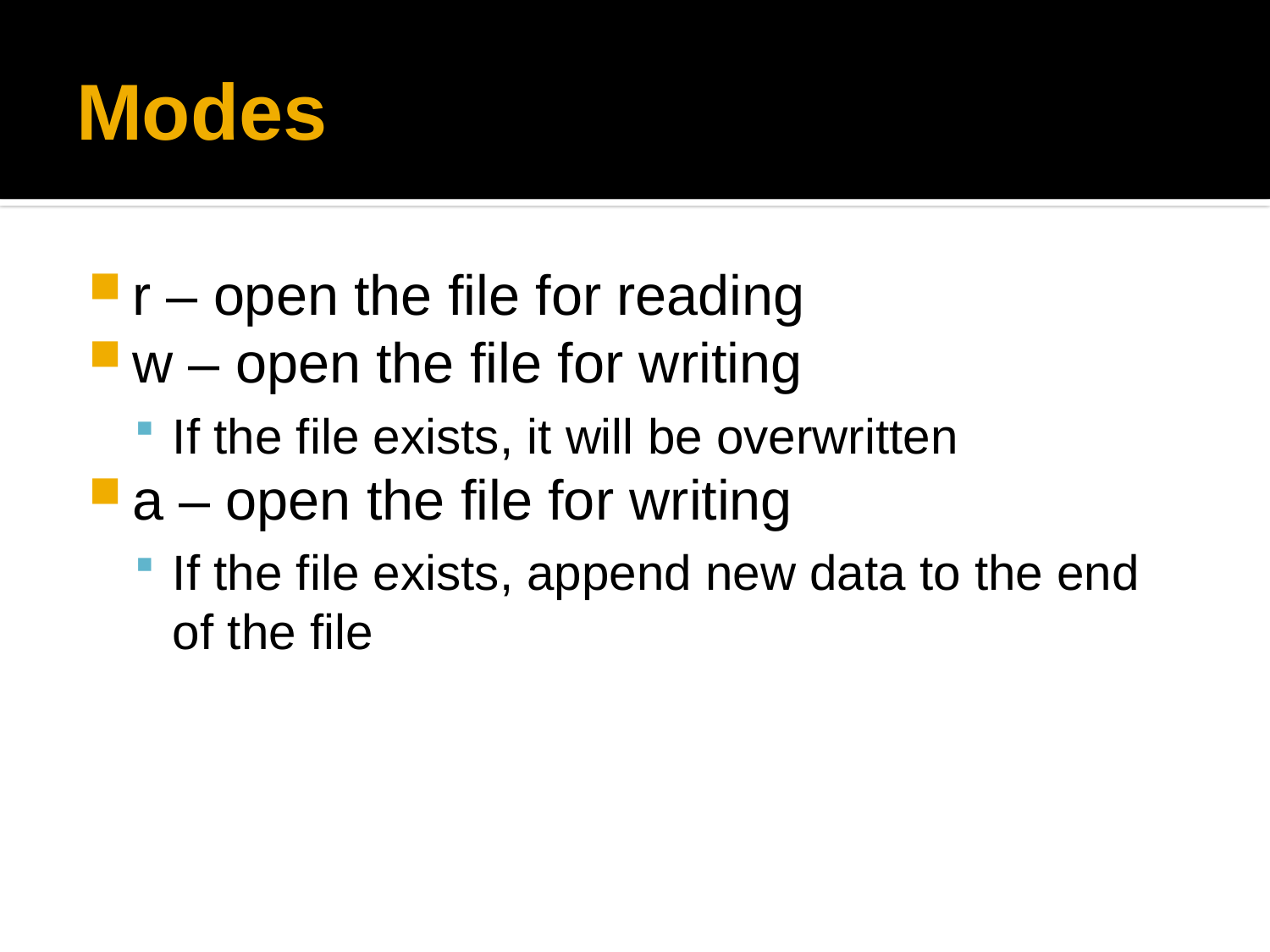

# Modes
r – open the file for reading
w – open the file for writing
If the file exists, it will be overwritten
a – open the file for writing
If the file exists, append new data to the end of the file